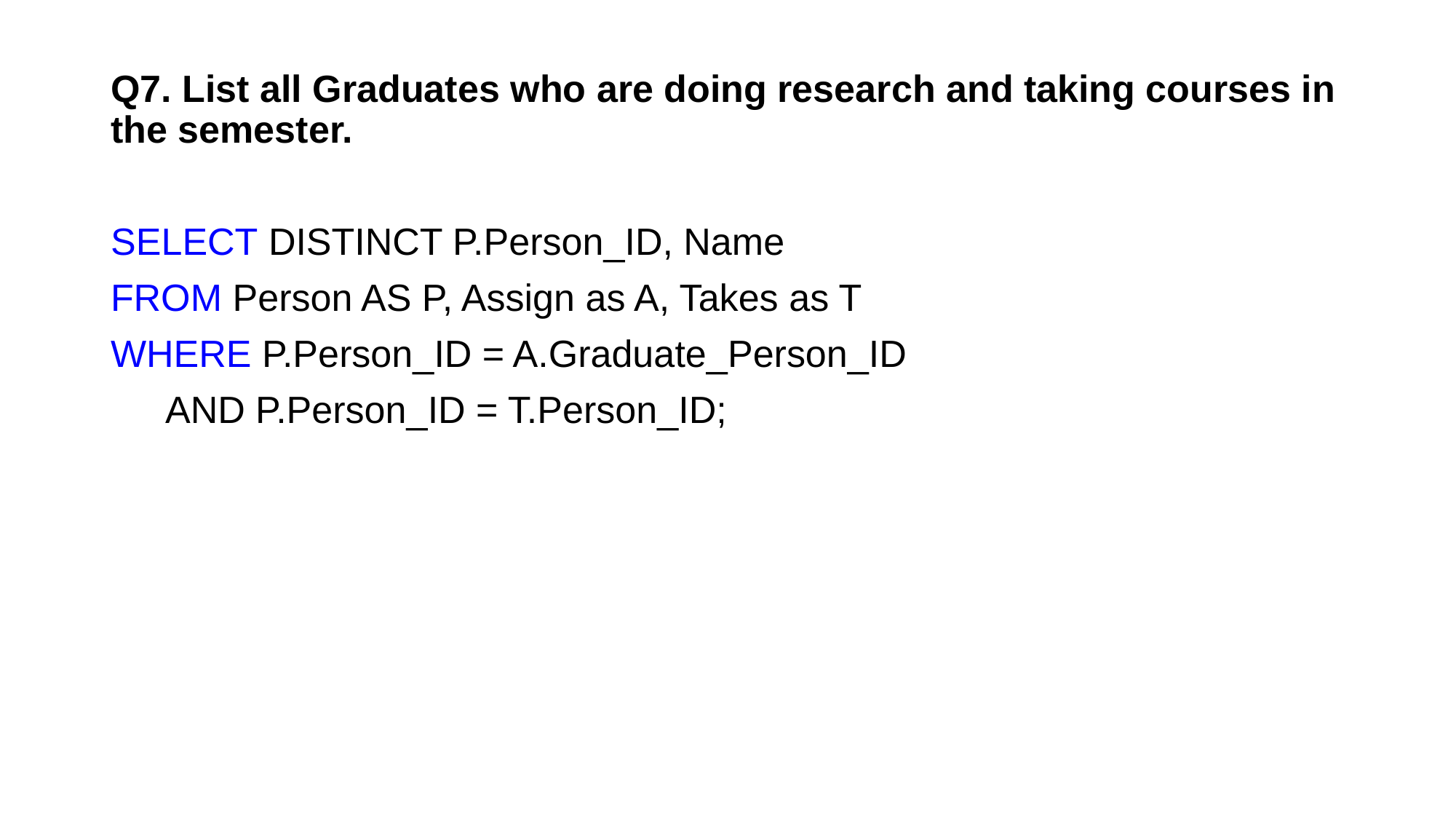

Q7. List all Graduates who are doing research and taking courses in the semester.

SELECT DISTINCT P.Person_ID, Name
FROM Person AS P, Assign as A, Takes as T
WHERE P.Person_ID = A.Graduate_Person_ID
AND P.Person_ID = T.Person_ID;